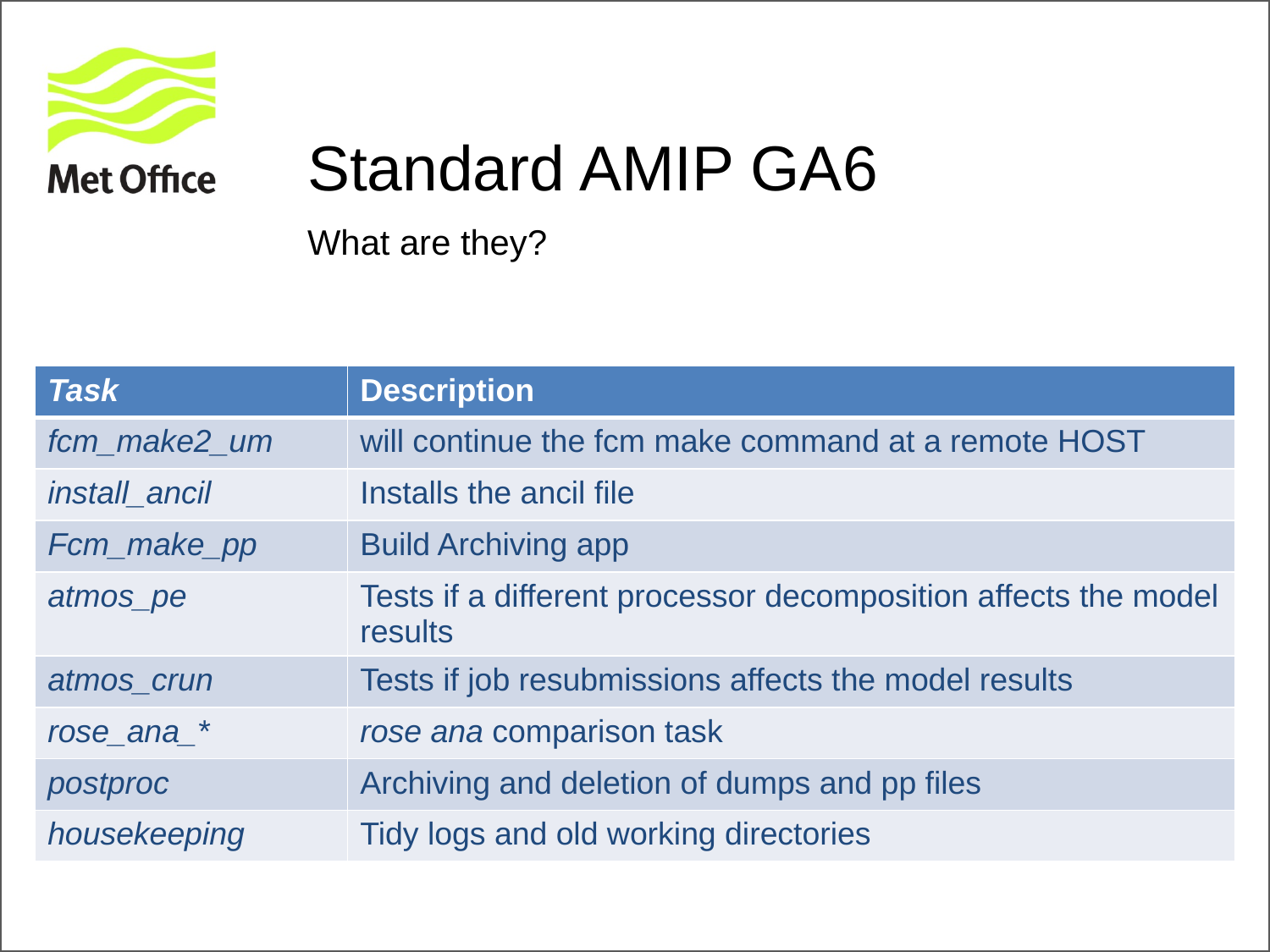

# Standard AMIP GA6
What are they?
| Task | Description |
| --- | --- |
| fcm\_make2\_um | will continue the fcm make command at a remote HOST |
| install\_ancil | Installs the ancil file |
| Fcm\_make\_pp | Build Archiving app |
| atmos\_pe | Tests if a different processor decomposition affects the model results |
| atmos\_crun | Tests if job resubmissions affects the model results |
| rose\_ana\_\* | rose ana comparison task |
| postproc | Archiving and deletion of dumps and pp files |
| housekeeping | Tidy logs and old working directories |